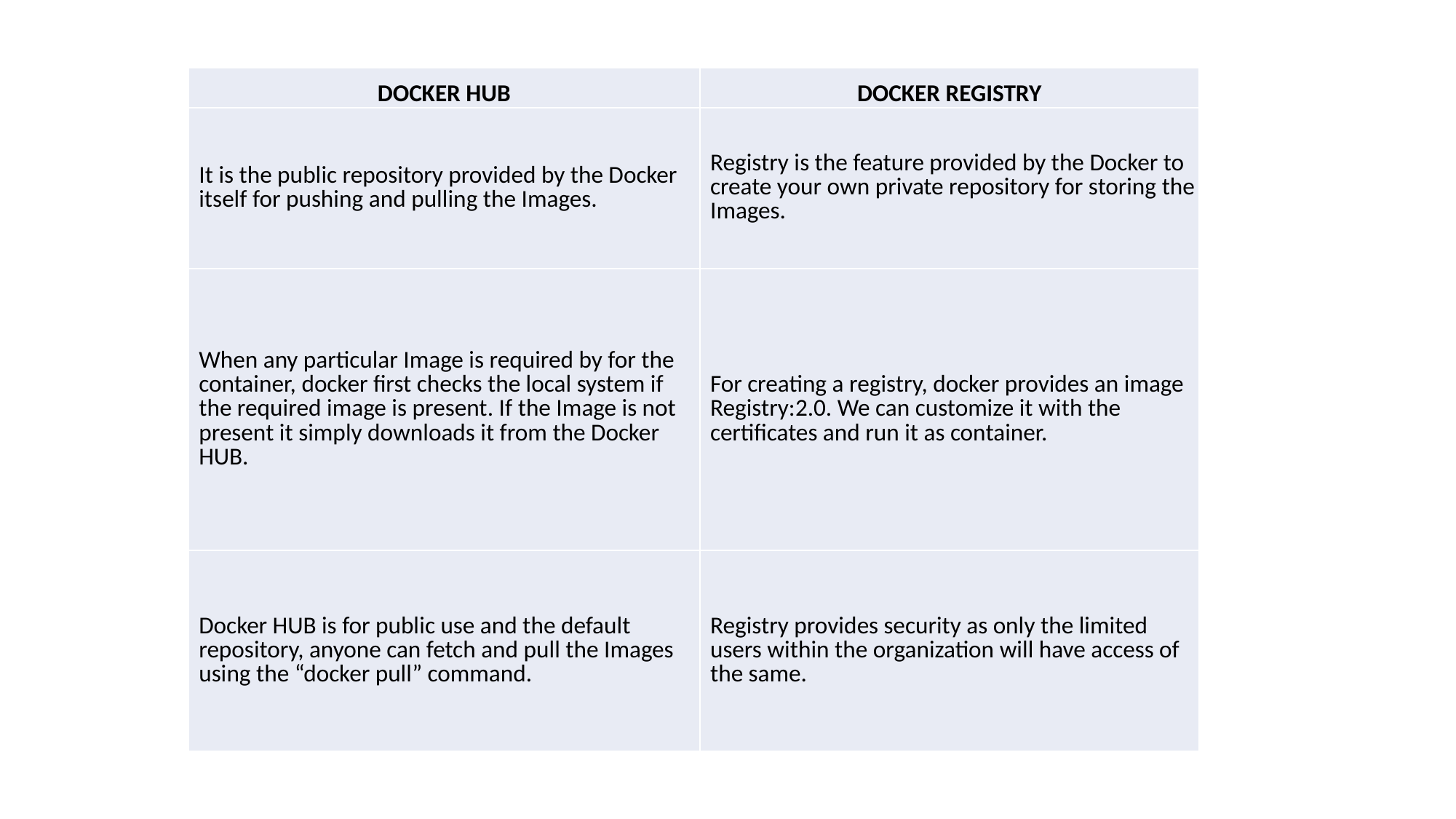

| DOCKER HUB | DOCKER REGISTRY |
| --- | --- |
| It is the public repository provided by the Docker itself for pushing and pulling the Images. | Registry is the feature provided by the Docker to create your own private repository for storing the Images. |
| When any particular Image is required by for the container, docker first checks the local system if the required image is present. If the Image is not present it simply downloads it from the Docker HUB. | For creating a registry, docker provides an image Registry:2.0. We can customize it with the certificates and run it as container. |
| Docker HUB is for public use and the default repository, anyone can fetch and pull the Images using the “docker pull” command. | Registry provides security as only the limited users within the organization will have access of the same. |